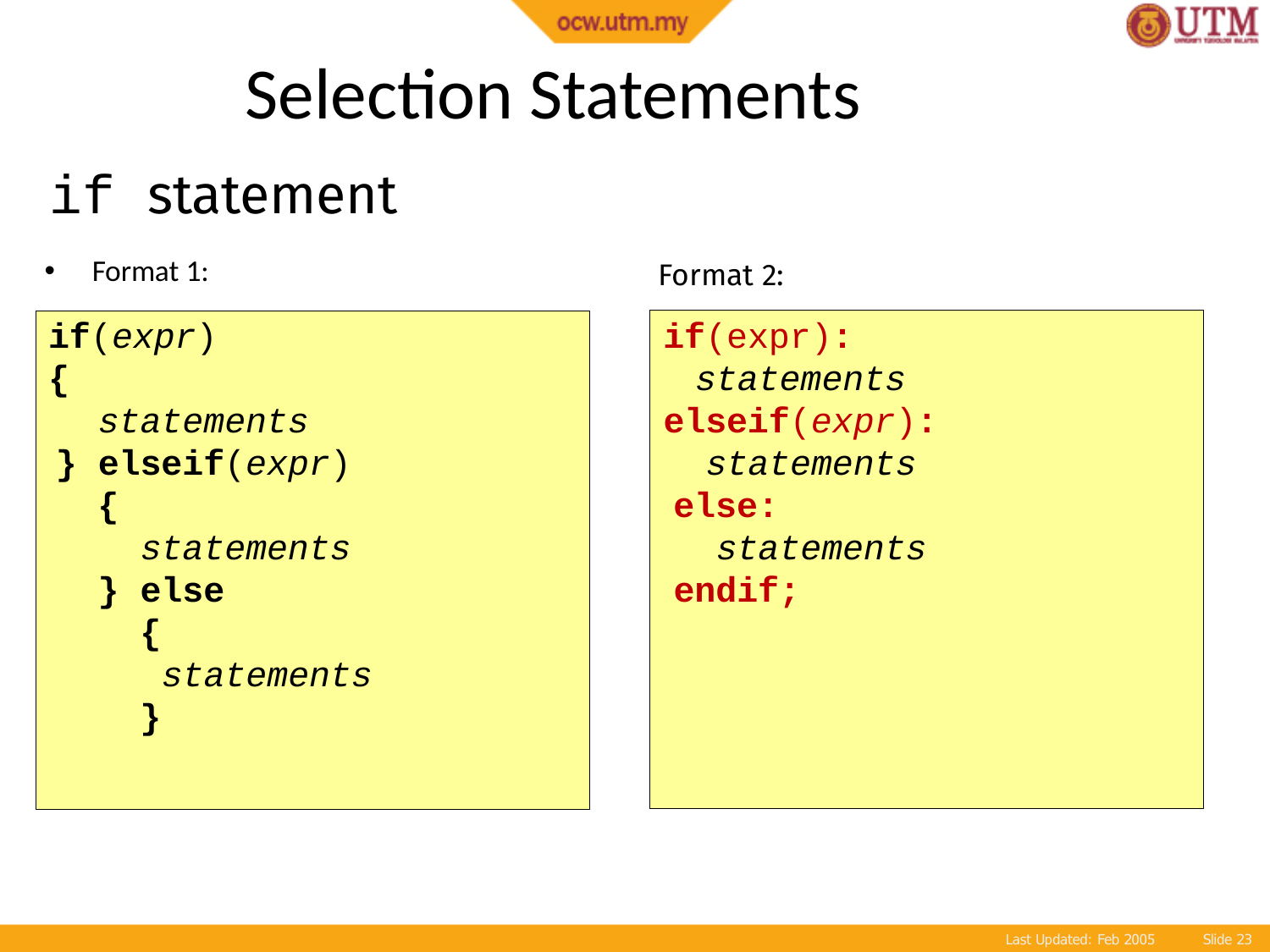

# Selection Statements
if statement
Format 1:
Format 2:
if(expr):
statements  elseif(expr):  statements
else:
statements
endif;

if(expr)
{
statements
} elseif(expr)
{
statements
} else
{
statements
}
Last Updated: Feb 2005
Slide 23